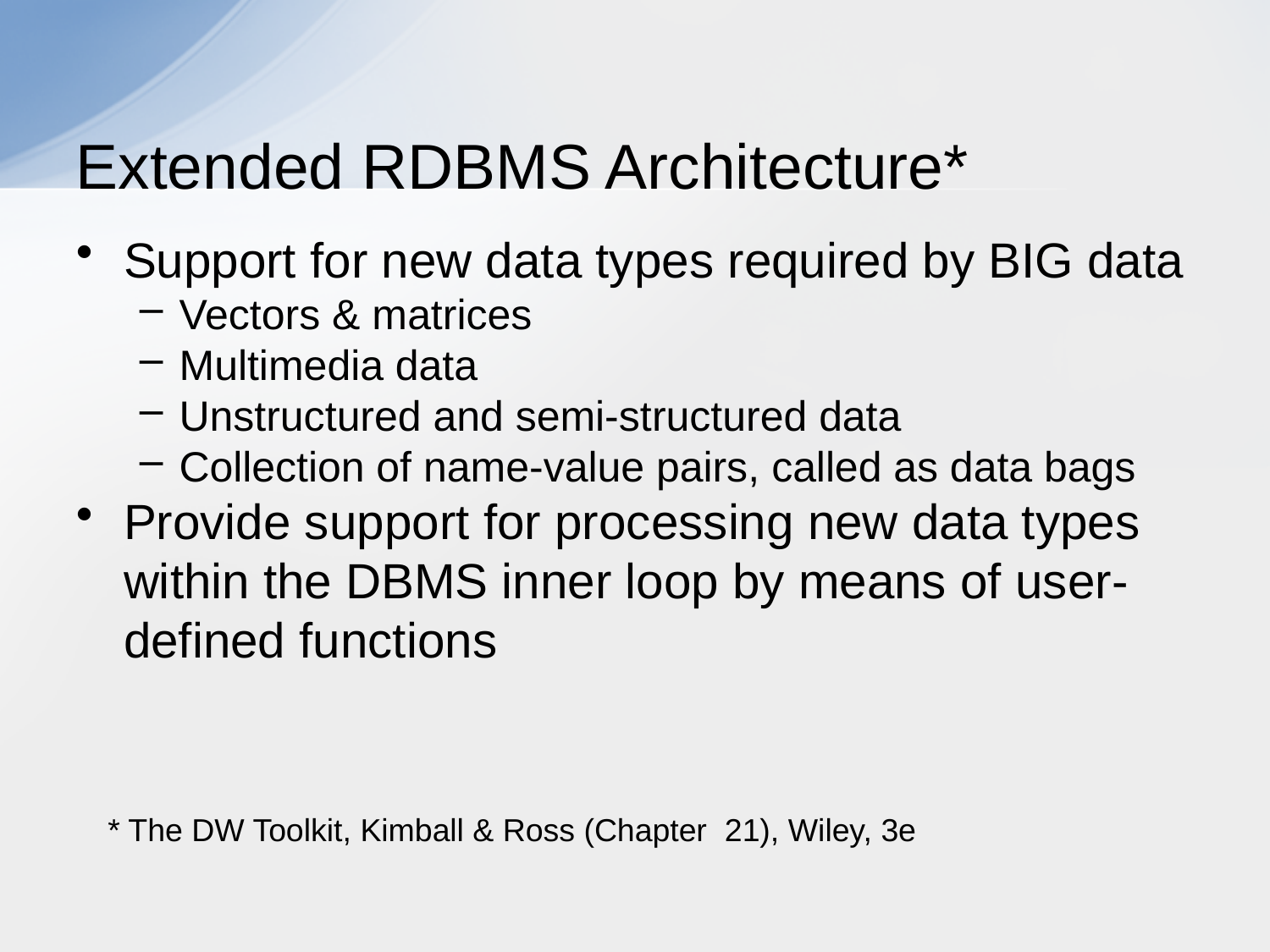

# Extended RDBMS Architecture*
Support for new data types required by BIG data
Vectors & matrices
Multimedia data
Unstructured and semi-structured data
Collection of name-value pairs, called as data bags
Provide support for processing new data types within the DBMS inner loop by means of user-defined functions

* The DW Toolkit, Kimball & Ross (Chapter  21), Wiley, 3e